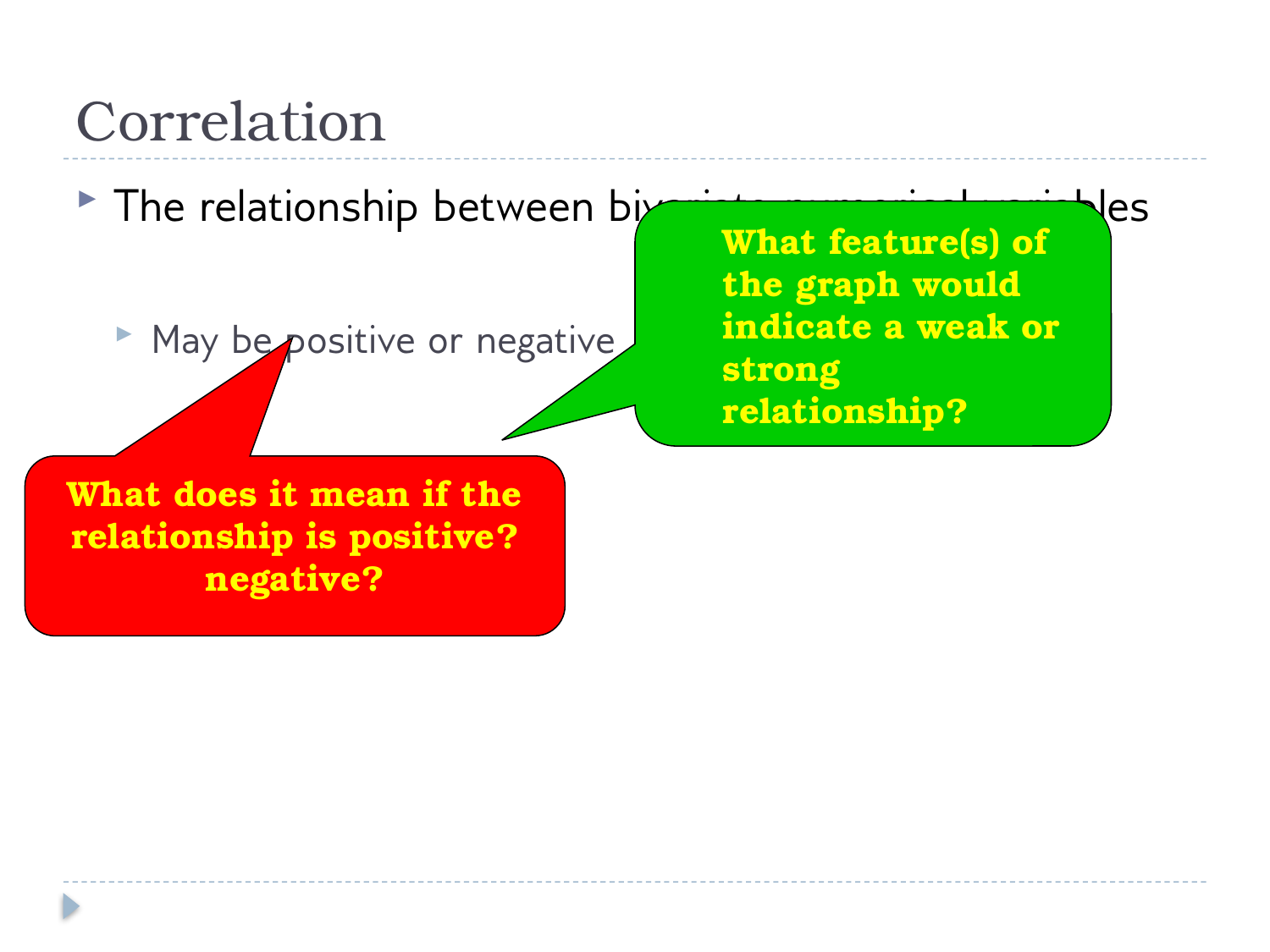

# Correlation
The relationship between bivariate numerical variables

May be positive or negative

May be weak or strong

What feature(s) of the graph would indicate a weak or strong relationship?
What does it mean if the relationship is positive?
negative?